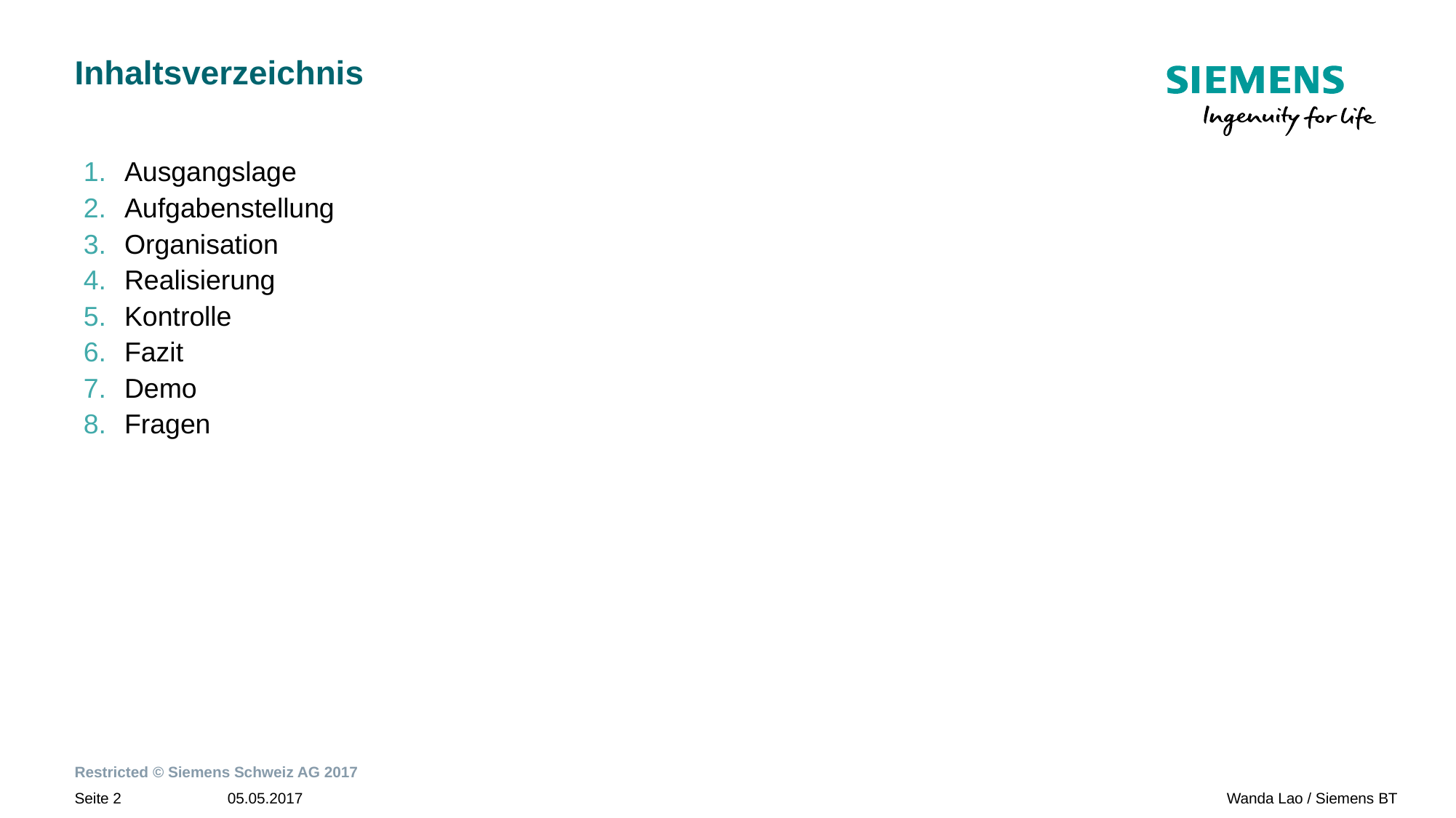

# Inhaltsverzeichnis
Ausgangslage
Aufgabenstellung
Organisation
Realisierung
Kontrolle
Fazit
Demo
Fragen